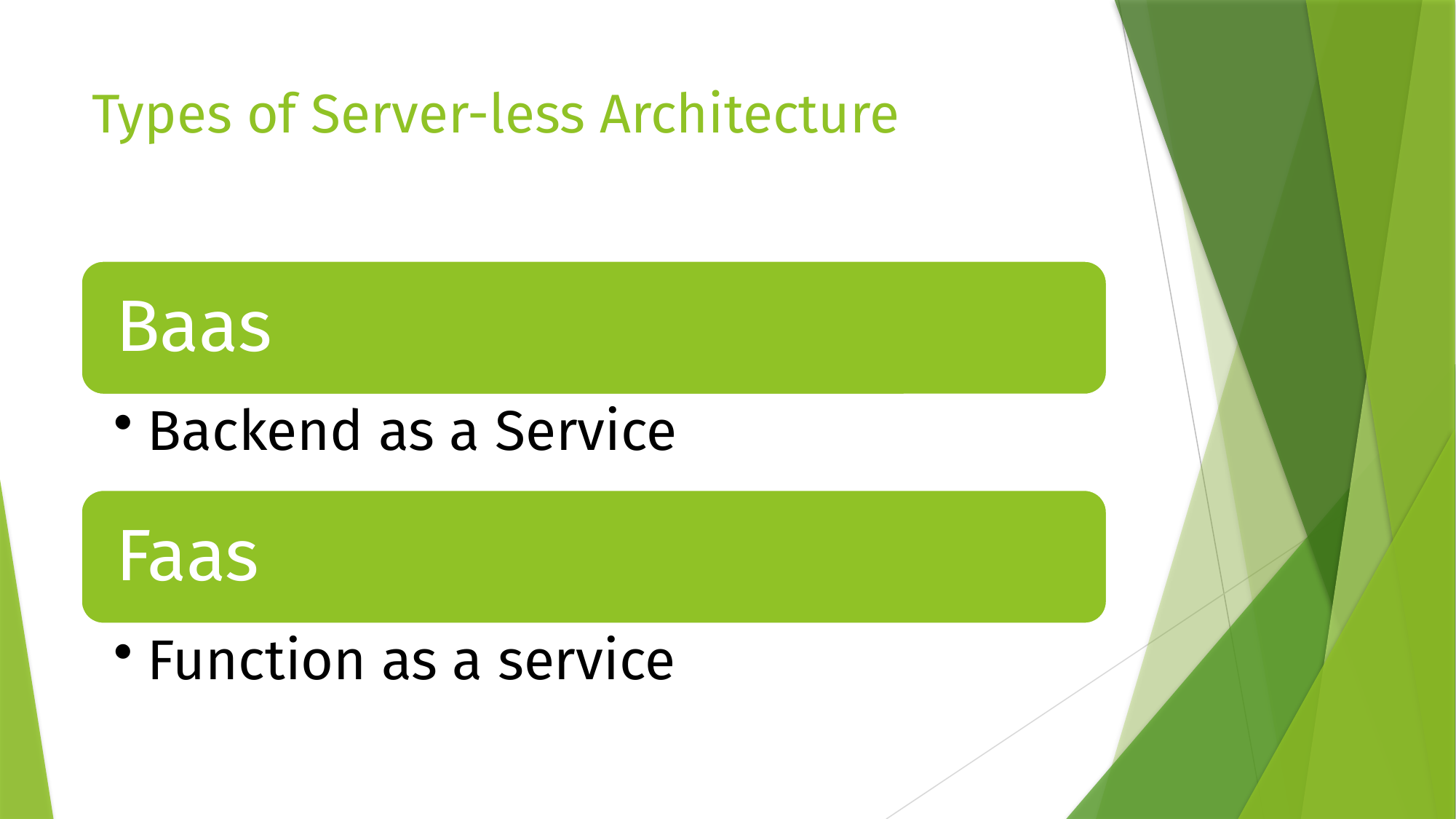

# Types of Server-less Architecture
Baas
Backend as a Service
Faas
Function as a service